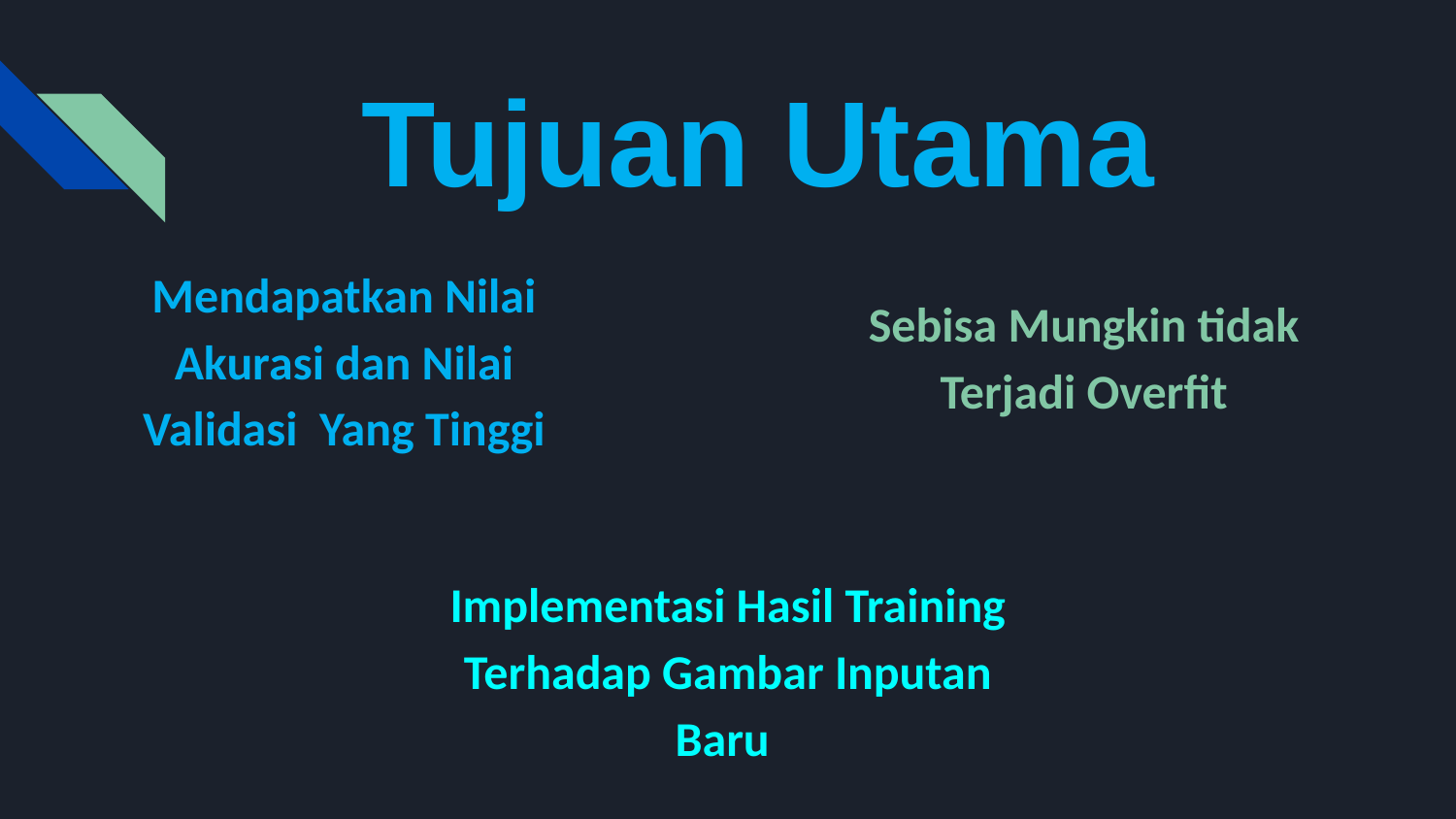

# Tujuan Utama
Mendapatkan Nilai Akurasi dan Nilai Validasi  Yang Tinggi
Sebisa Mungkin tidak Terjadi Overfit
Implementasi Hasil Training Terhadap Gambar Inputan Baru